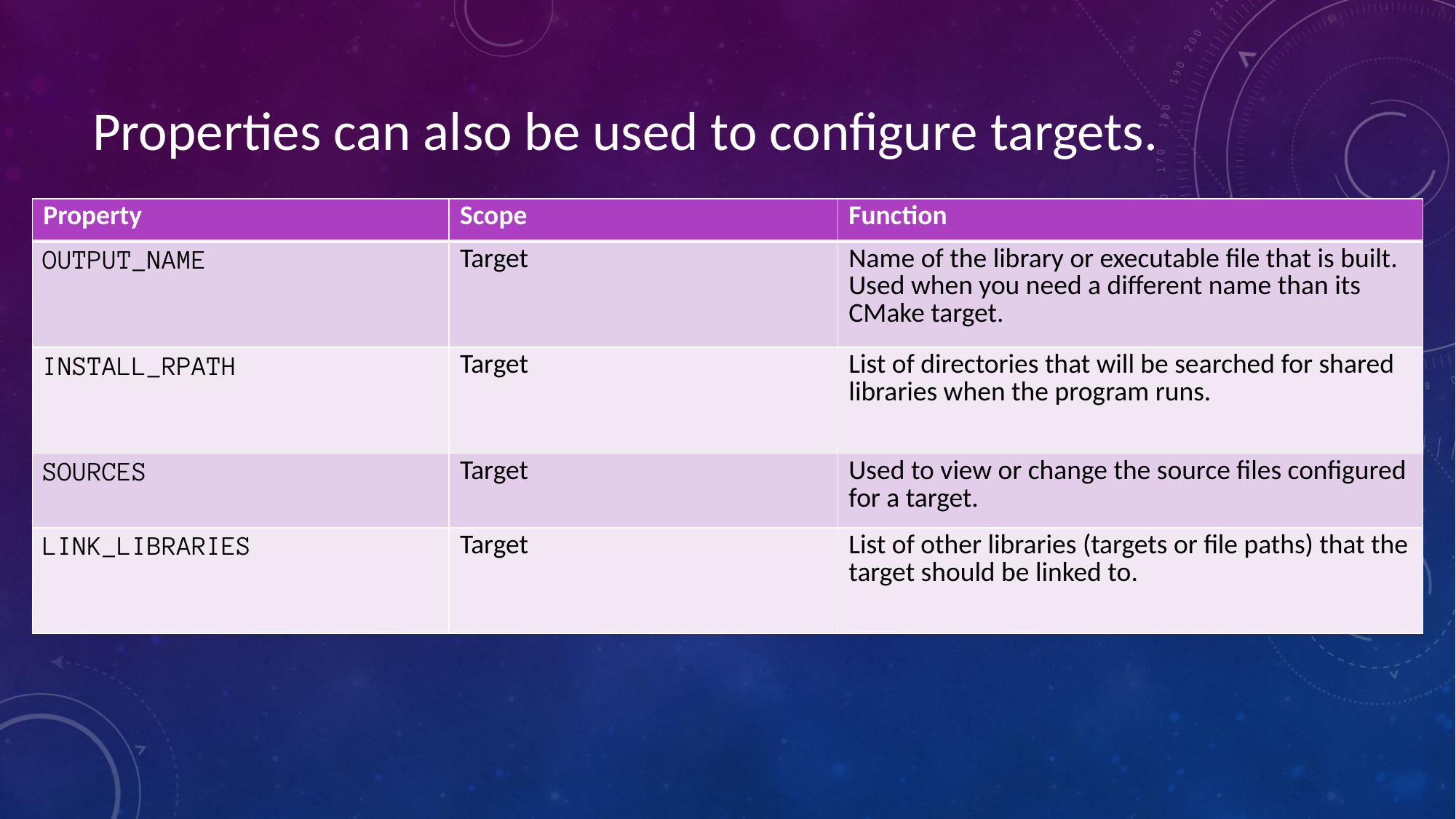

Properties can also be used to configure targets.
| Property | Scope | Function |
| --- | --- | --- |
| OUTPUT\_NAME | Target | Name of the library or executable file that is built. Used when you need a different name than its CMake target. |
| INSTALL\_RPATH | Target | List of directories that will be searched for shared libraries when the program runs. |
| SOURCES | Target | Used to view or change the source files configured for a target. |
| LINK\_LIBRARIES | Target | List of other libraries (targets or file paths) that the target should be linked to. |